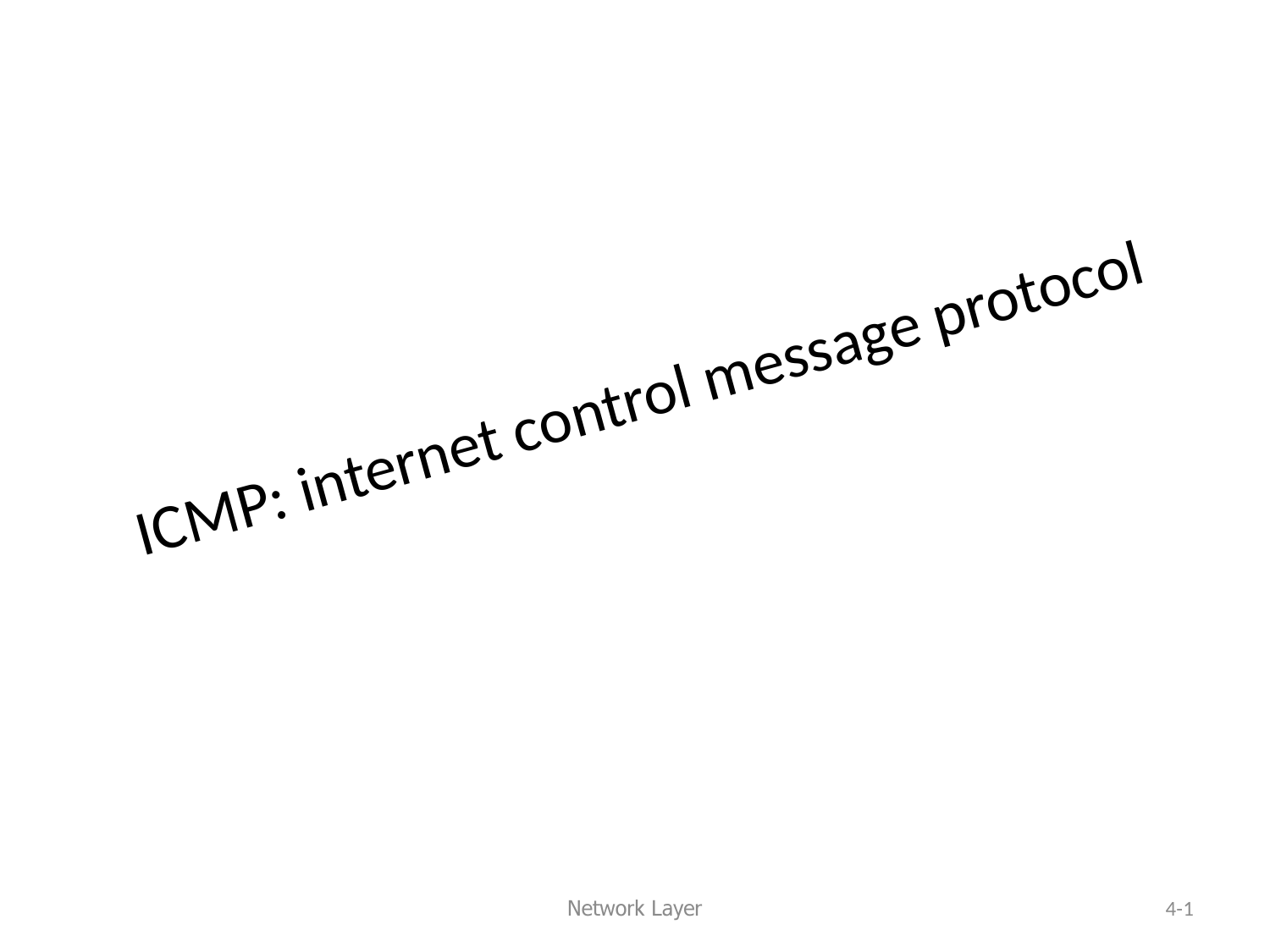

# ICMP: internet control message protocol
Network Layer
4-1